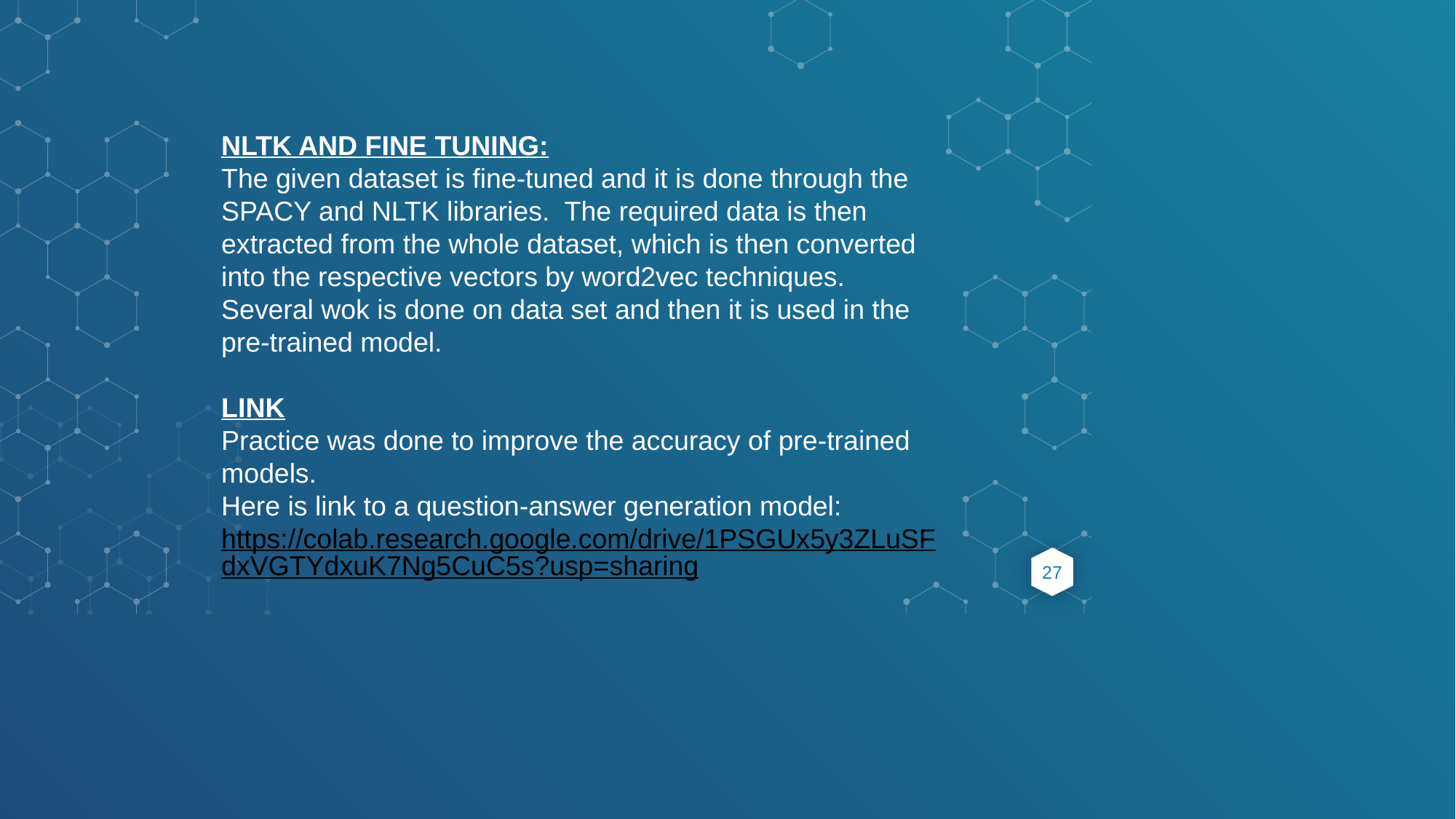

NLTK AND FINE TUNING:
The given dataset is fine-tuned and it is done through the SPACY and NLTK libraries.  The required data is then extracted from the whole dataset, which is then converted into the respective vectors by word2vec techniques. Several wok is done on data set and then it is used in the pre-trained model.

LINK
Practice was done to improve the accuracy of pre-trained models.
Here is link to a question-answer generation model:
https://colab.research.google.com/drive/1PSGUx5y3ZLuSFdxVGTYdxuK7Ng5CuC5s?usp=sharing
27